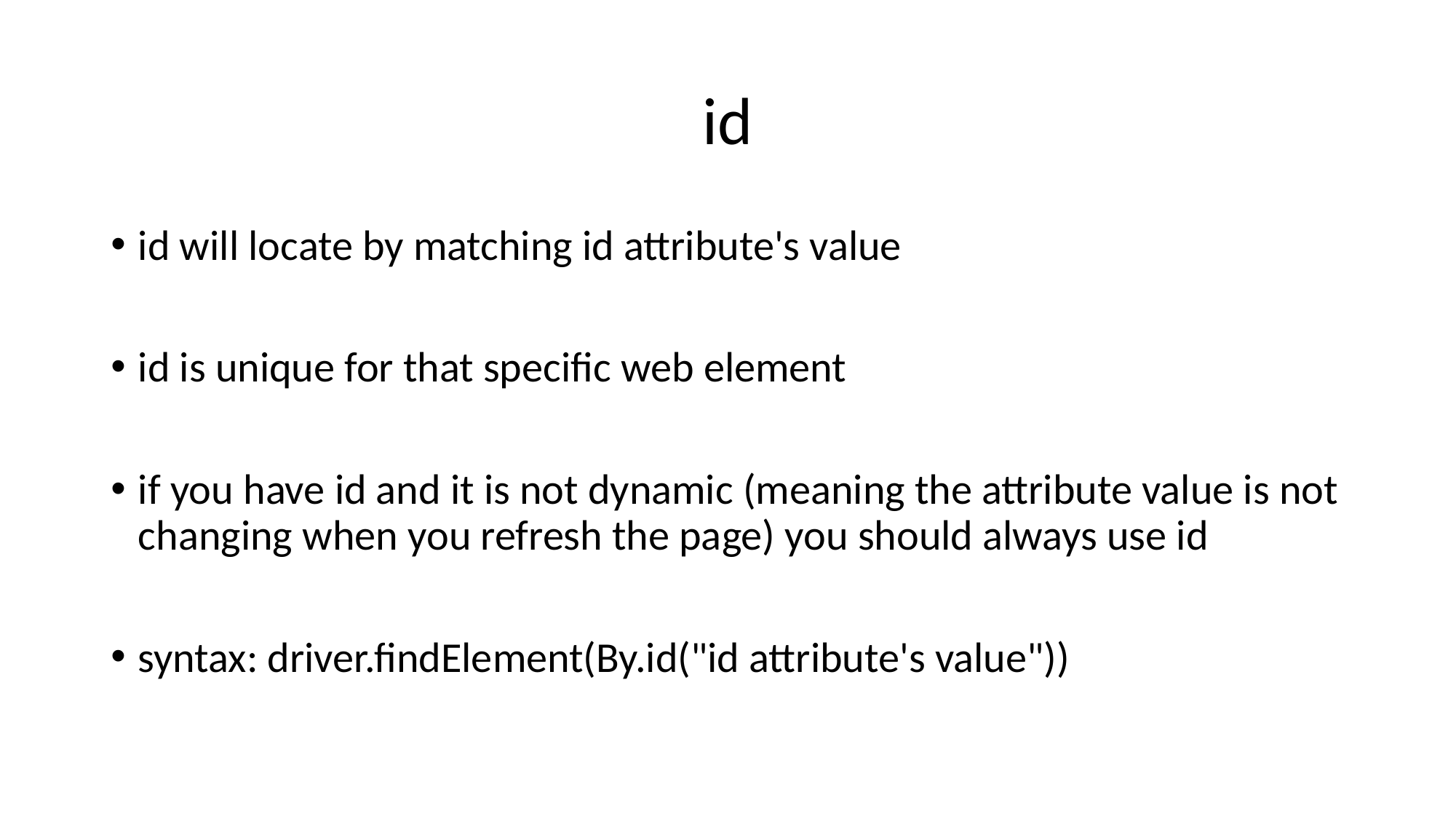

# id
id will locate by matching id attribute's value

id is unique for that specific web element

if you have id and it is not dynamic (meaning the attribute value is not changing when you refresh the page) you should always use id

syntax: driver.findElement(By.id("id attribute's value"))